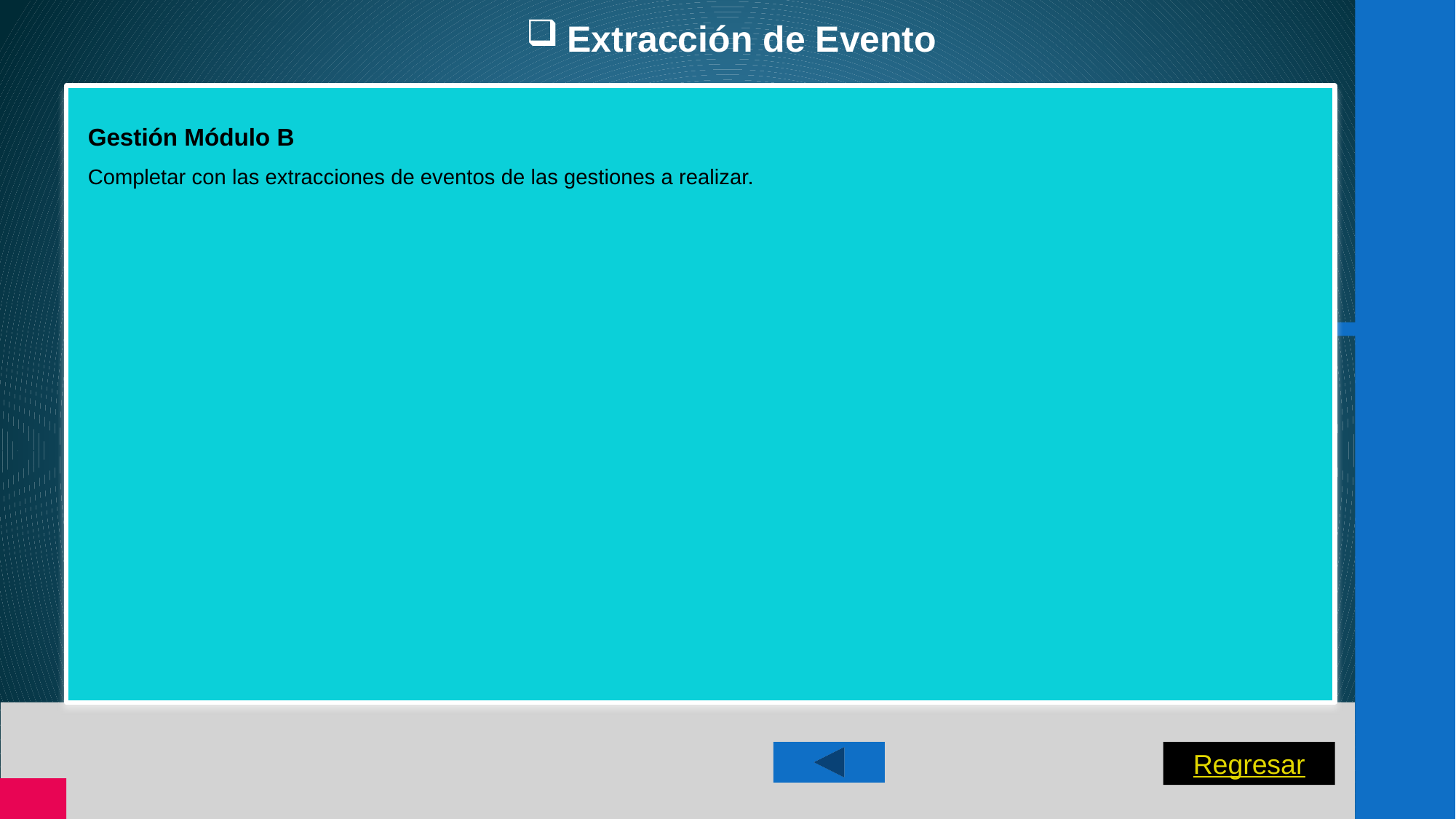

Extracción de Evento
# Gestión Módulo B Completar con las extracciones de eventos de las gestiones a realizar.

Regresar